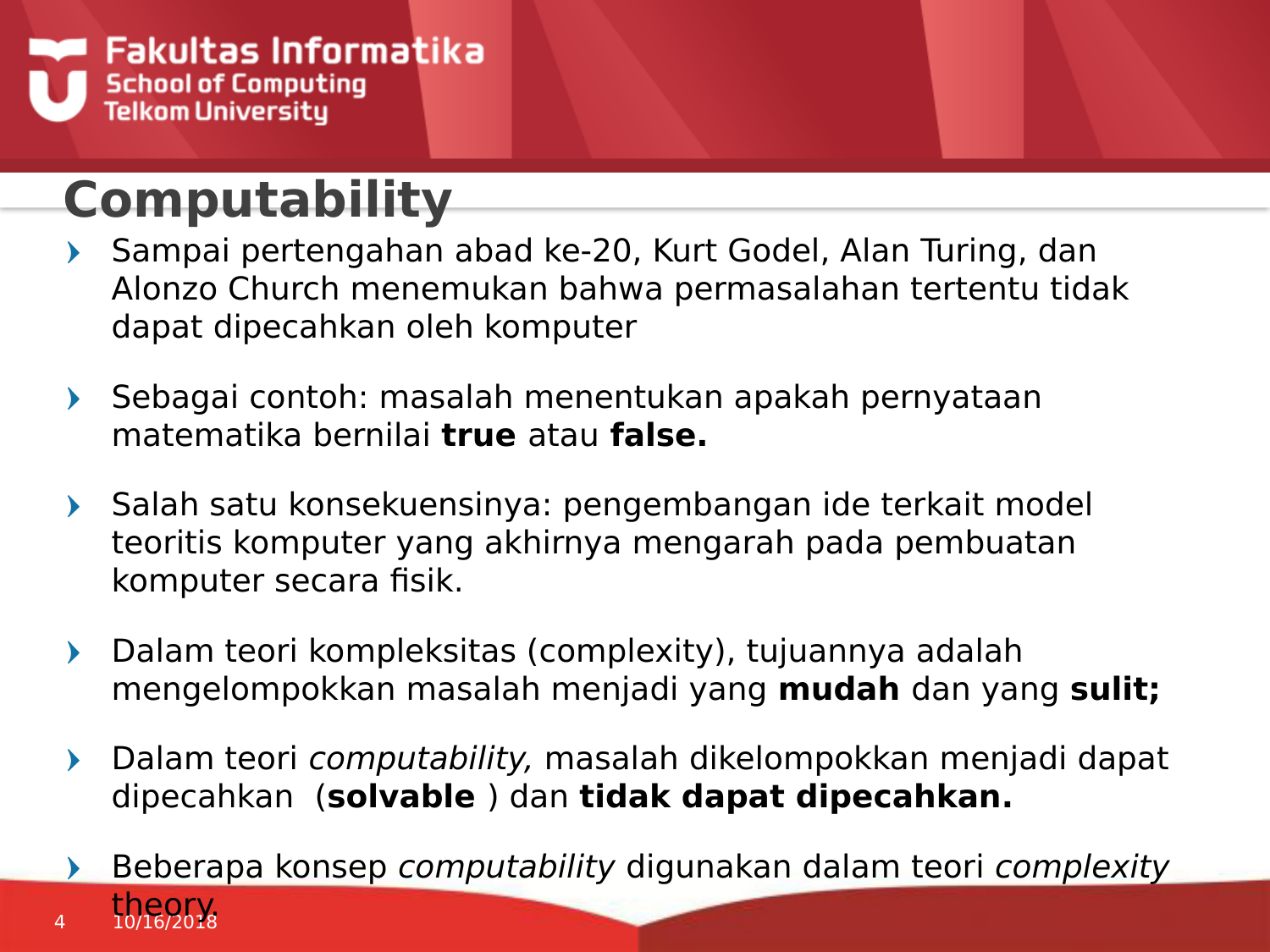

# Computability
Sampai pertengahan abad ke-20, Kurt Godel, Alan Turing, dan Alonzo Church menemukan bahwa permasalahan tertentu tidak dapat dipecahkan oleh komputer
Sebagai contoh: masalah menentukan apakah pernyataan matematika bernilai true atau false.
Salah satu konsekuensinya: pengembangan ide terkait model teoritis komputer yang akhirnya mengarah pada pembuatan komputer secara fisik.
Dalam teori kompleksitas (complexity), tujuannya adalah mengelompokkan masalah menjadi yang mudah dan yang sulit;
Dalam teori computability, masalah dikelompokkan menjadi dapat dipecahkan  (solvable ) dan tidak dapat dipecahkan.
Beberapa konsep computability digunakan dalam teori complexity theory.

4
10/16/2018